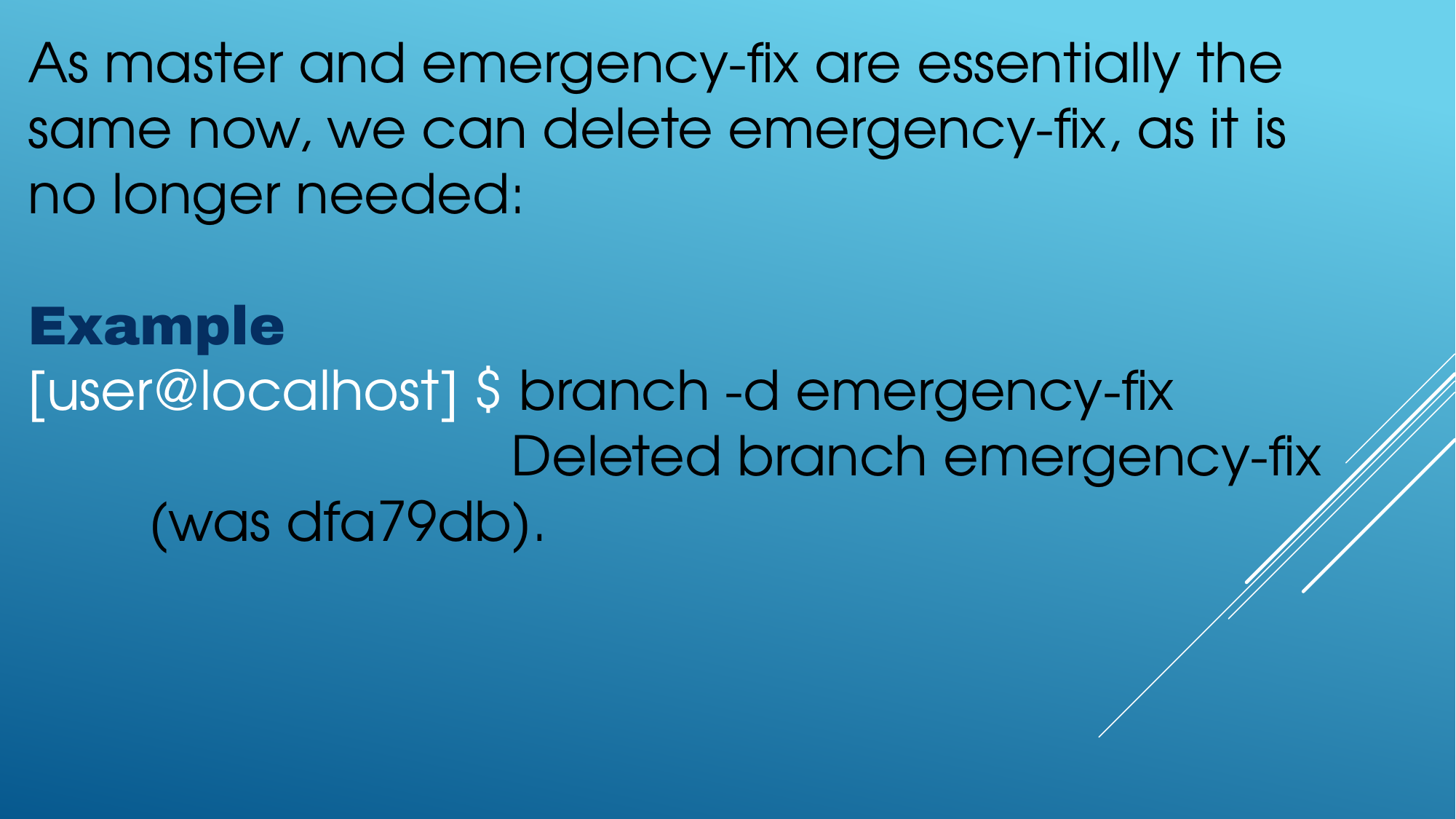

As master and emergency-fix are essentially the same now, we can delete emergency-fix, as it is no longer needed:

Example
[user@localhost] $ branch -d emergency-fix
                                Deleted branch emergency-fix         (was dfa79db).